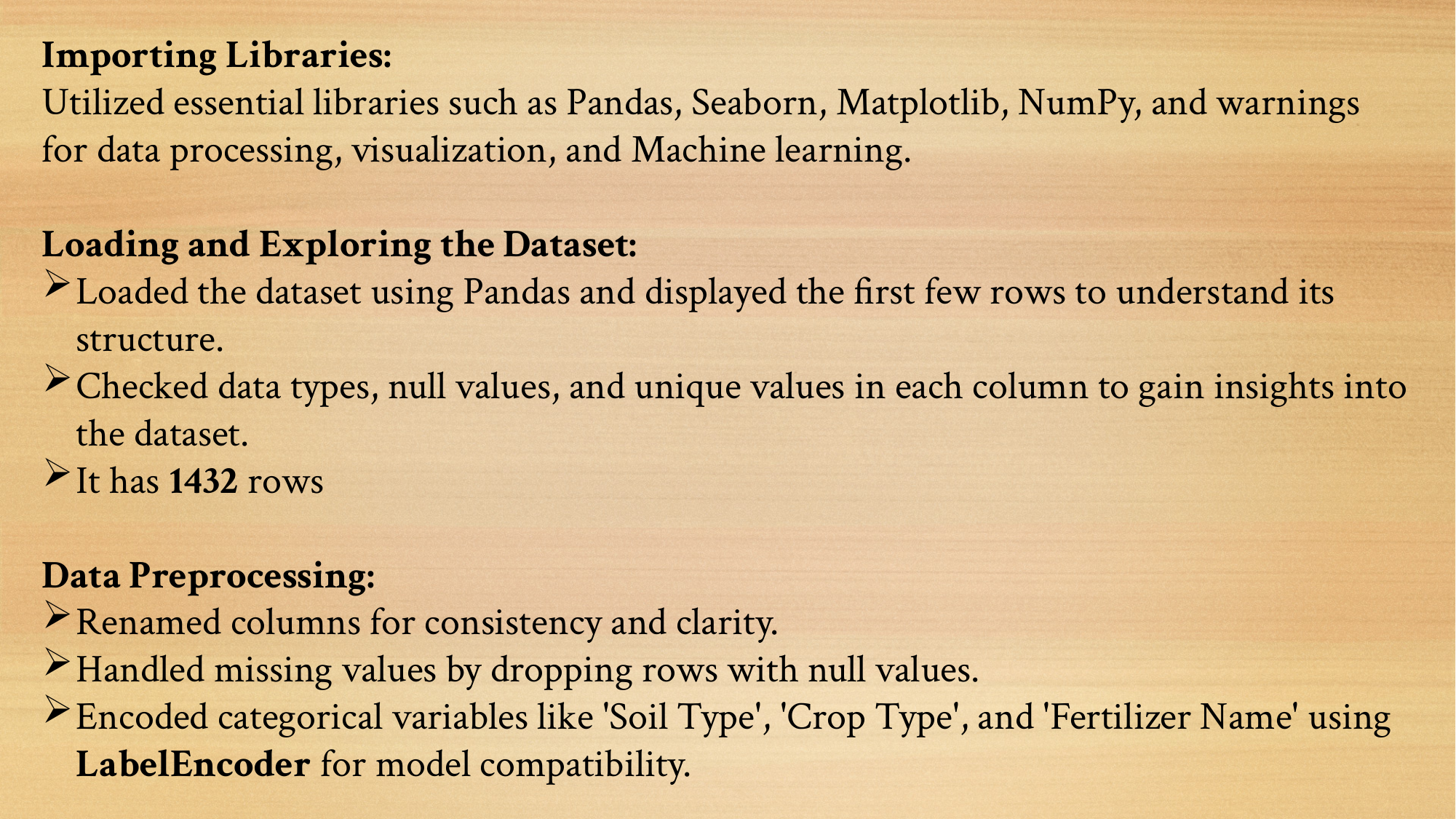

Importing Libraries:
Utilized essential libraries such as Pandas, Seaborn, Matplotlib, NumPy, and warnings for data processing, visualization, and Machine learning.

Loading and Exploring the Dataset:
Loaded the dataset using Pandas and displayed the first few rows to understand its structure.
Checked data types, null values, and unique values in each column to gain insights into the dataset.
It has 1432 rows

Data Preprocessing:
Renamed columns for consistency and clarity.
Handled missing values by dropping rows with null values.
Encoded categorical variables like 'Soil Type', 'Crop Type', and 'Fertilizer Name' using LabelEncoder for model compatibility.